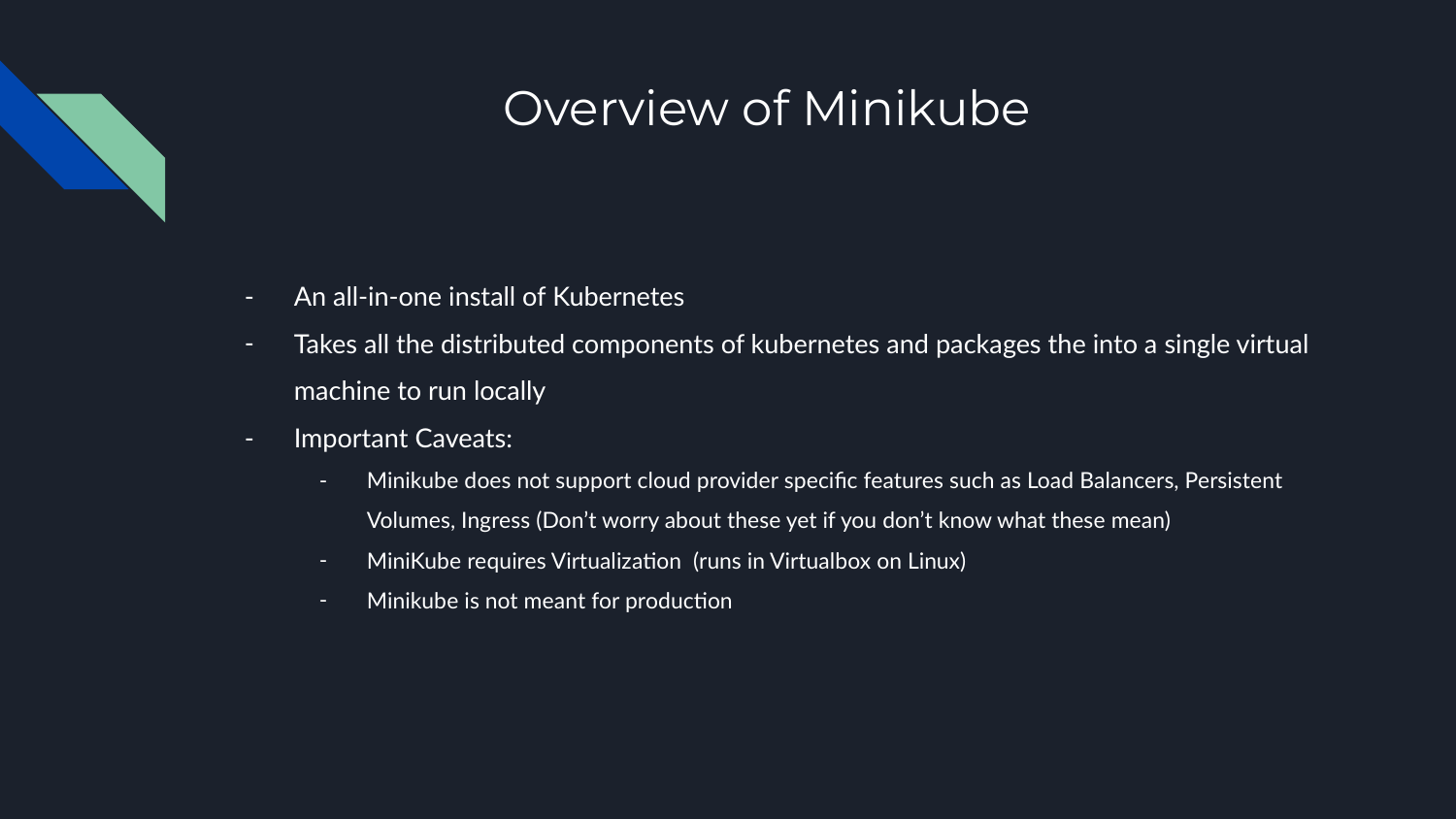

# Overview of Minikube
An all-in-one install of Kubernetes
Takes all the distributed components of kubernetes and packages the into a single virtual machine to run locally
Important Caveats:
Minikube does not support cloud provider specific features such as Load Balancers, Persistent Volumes, Ingress (Don’t worry about these yet if you don’t know what these mean)
MiniKube requires Virtualization  (runs in Virtualbox on Linux)
Minikube is not meant for production